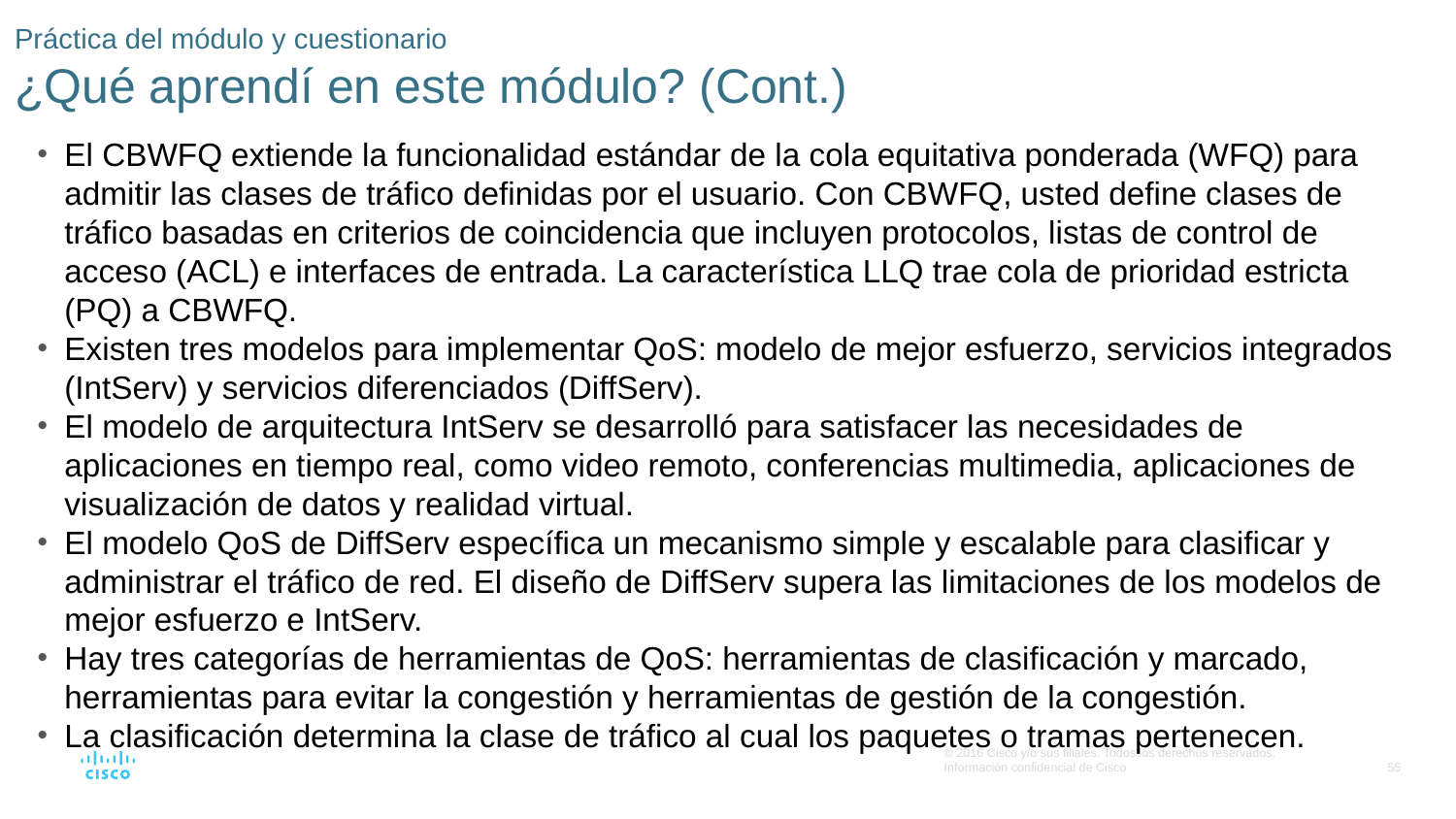

# Práctica del módulo y cuestionario ¿Qué aprendí en este módulo? (Cont.)
El CBWFQ extiende la funcionalidad estándar de la cola equitativa ponderada (WFQ) para admitir las clases de tráfico definidas por el usuario. Con CBWFQ, usted define clases de tráfico basadas en criterios de coincidencia que incluyen protocolos, listas de control de acceso (ACL) e interfaces de entrada. La característica LLQ trae cola de prioridad estricta (PQ) a CBWFQ.
Existen tres modelos para implementar QoS: modelo de mejor esfuerzo, servicios integrados (IntServ) y servicios diferenciados (DiffServ).
El modelo de arquitectura IntServ se desarrolló para satisfacer las necesidades de aplicaciones en tiempo real, como video remoto, conferencias multimedia, aplicaciones de visualización de datos y realidad virtual.
El modelo QoS de DiffServ específica un mecanismo simple y escalable para clasificar y administrar el tráfico de red. El diseño de DiffServ supera las limitaciones de los modelos de mejor esfuerzo e IntServ.
Hay tres categorías de herramientas de QoS: herramientas de clasificación y marcado, herramientas para evitar la congestión y herramientas de gestión de la congestión.
La clasificación determina la clase de tráfico al cual los paquetes o tramas pertenecen.